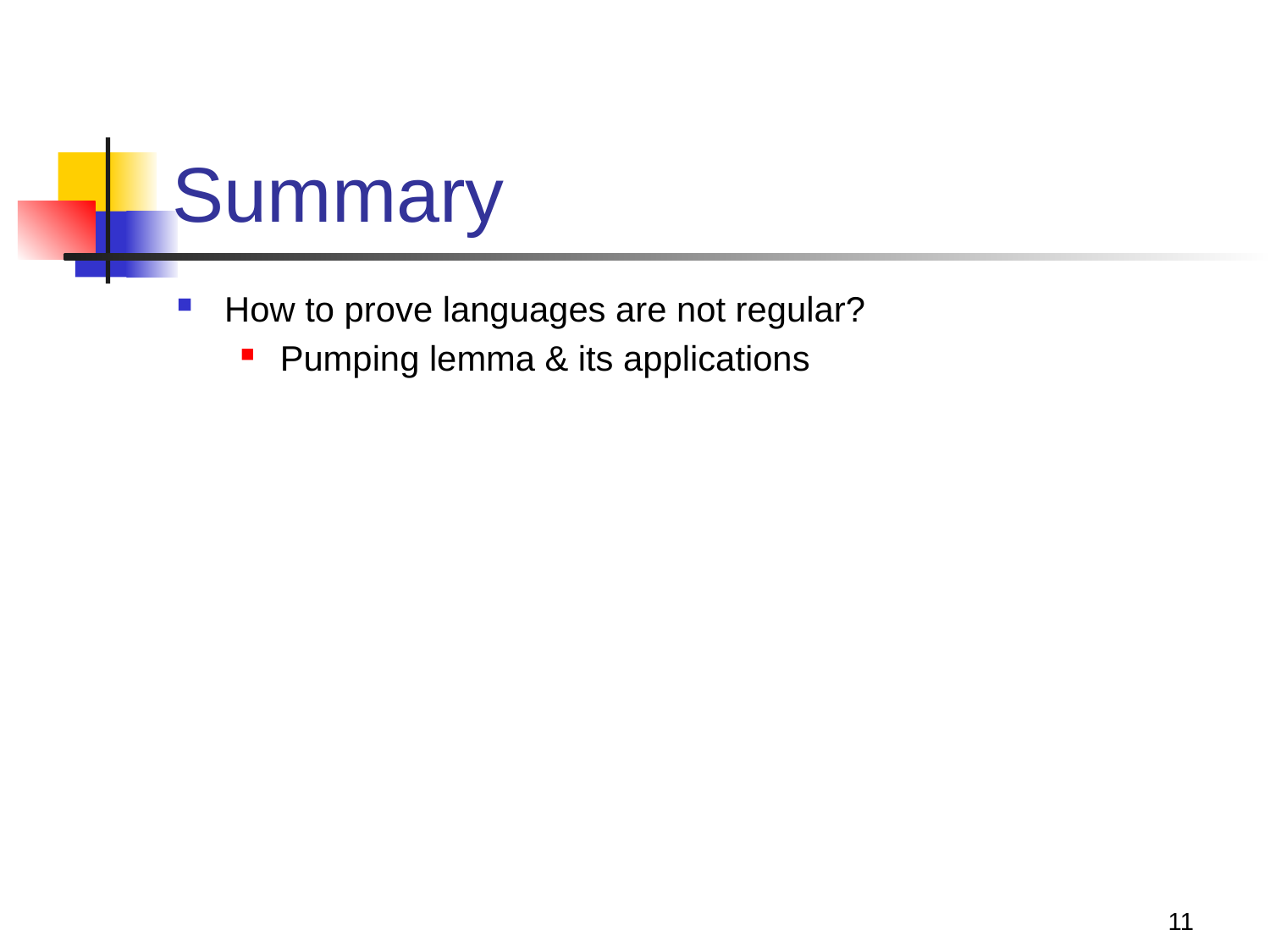

# Summary
How to prove languages are not regular?
Pumping lemma & its applications
11